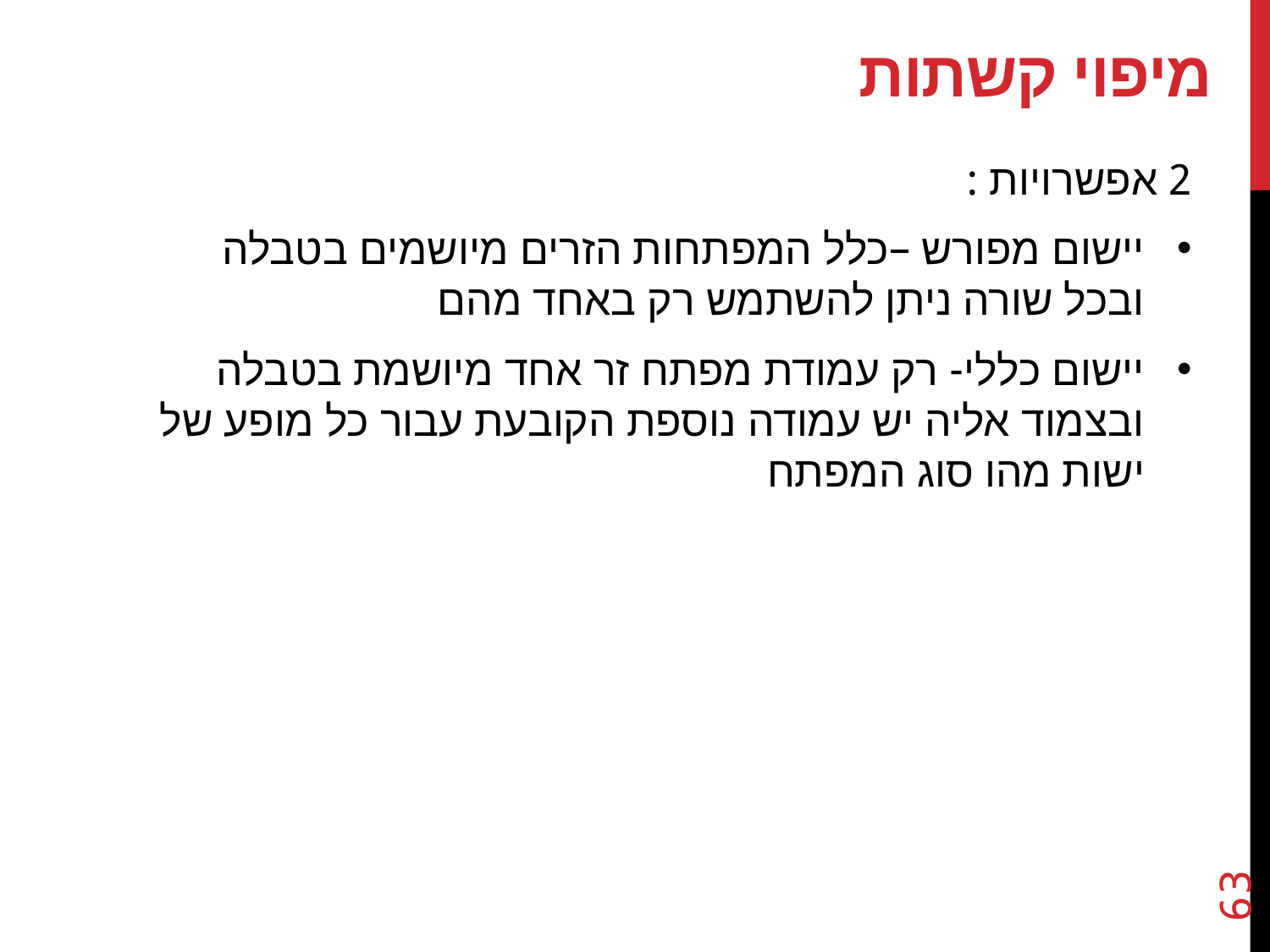

# מיפוי קשתות
2 אפשרויות :
יישום מפורש –כלל המפתחות הזרים מיושמים בטבלה ובכל שורה ניתן להשתמש רק באחד מהם
יישום כללי- רק עמודת מפתח זר אחד מיושמת בטבלה ובצמוד אליה יש עמודה נוספת הקובעת עבור כל מופע של ישות מהו סוג המפתח
63